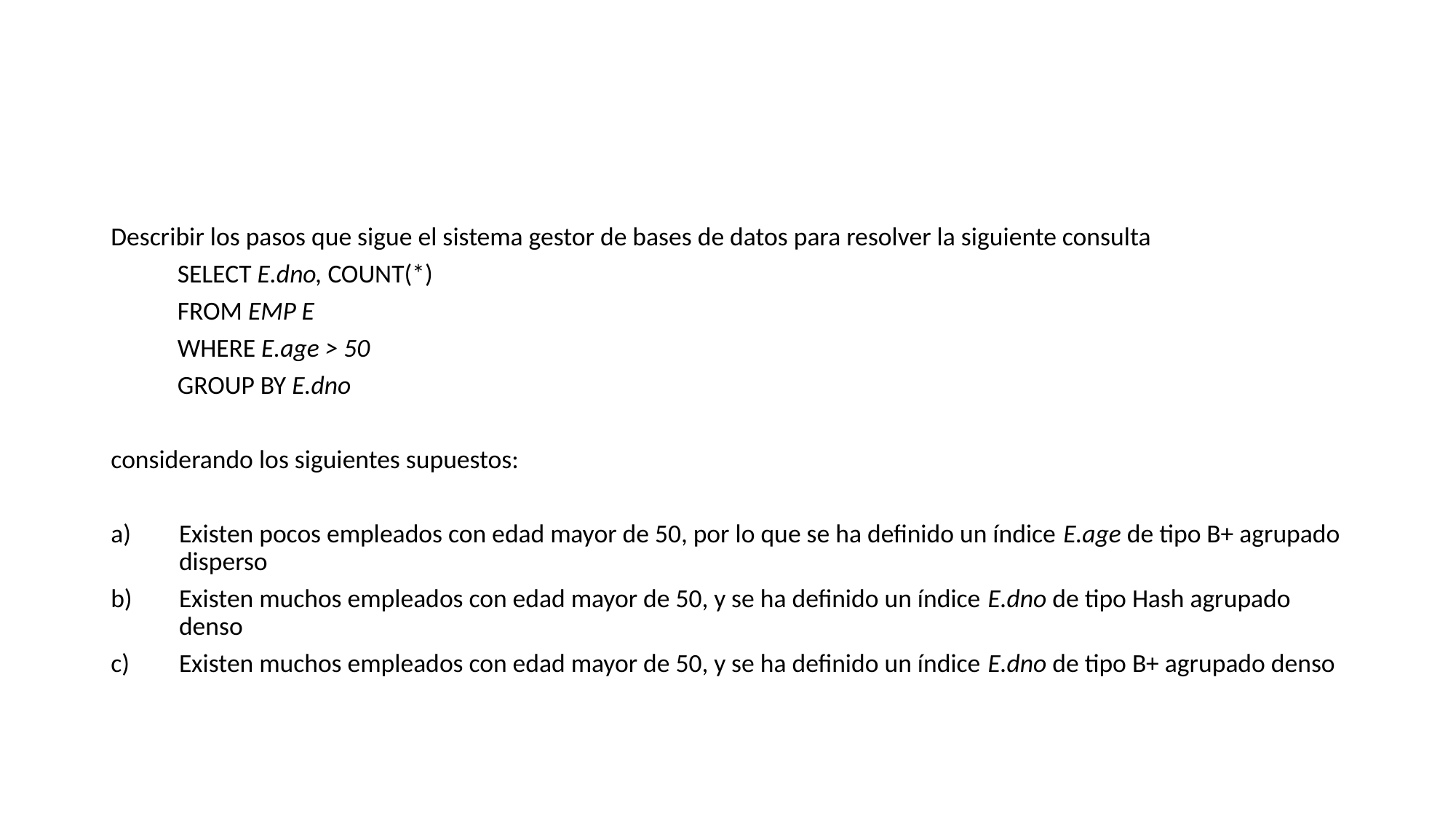

Describir los pasos que sigue el sistema gestor de bases de datos para resolver la siguiente consulta
	SELECT E.dno, COUNT(*)
	FROM EMP E
	WHERE E.age > 50
	GROUP BY E.dno

considerando los siguientes supuestos:

Existen pocos empleados con edad mayor de 50, por lo que se ha definido un índice E.age de tipo B+ agrupado disperso
Existen muchos empleados con edad mayor de 50, y se ha definido un índice E.dno de tipo Hash agrupado denso
Existen muchos empleados con edad mayor de 50, y se ha definido un índice E.dno de tipo B+ agrupado denso